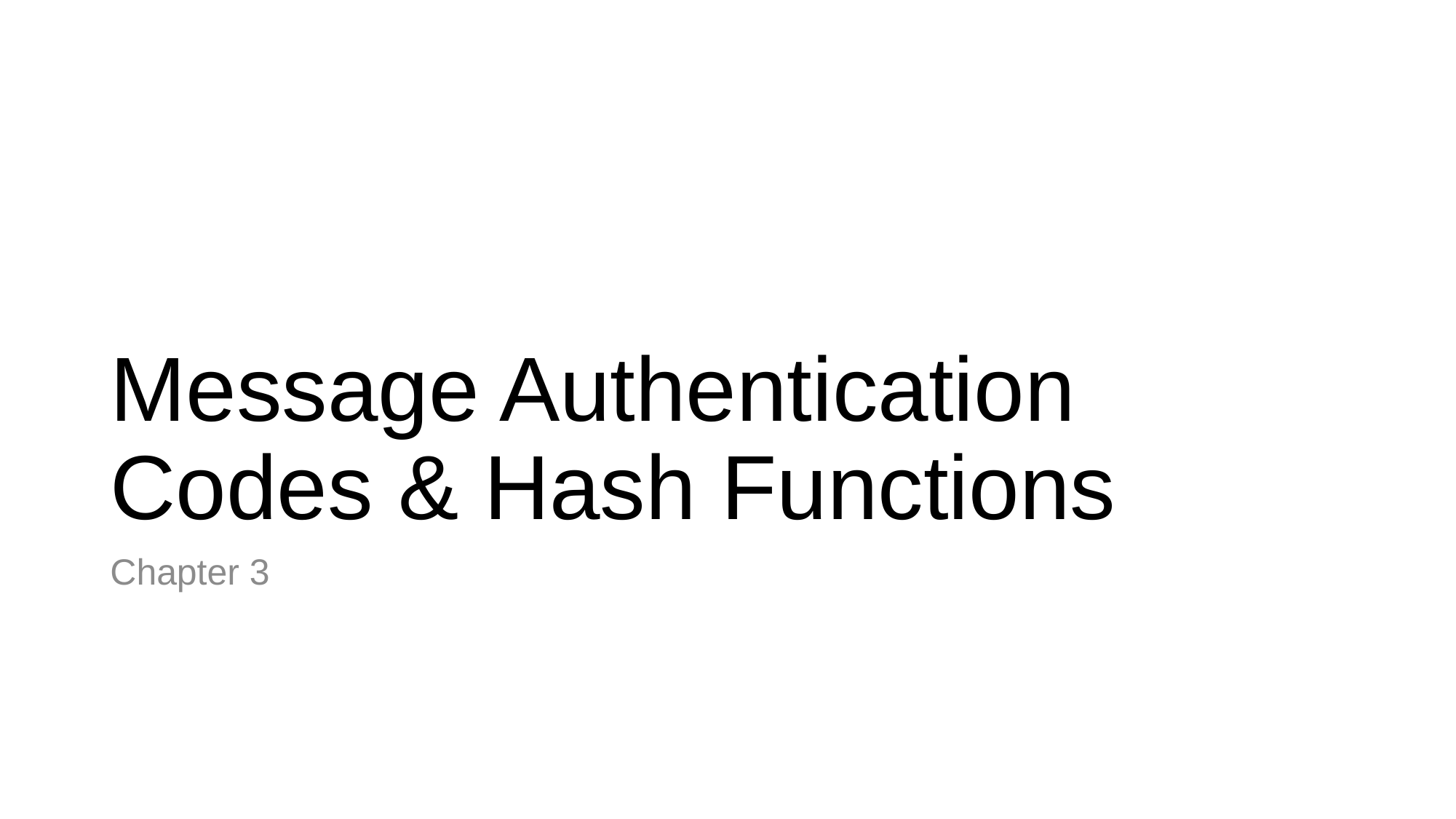

# Message Authentication Codes & Hash Functions
Chapter 3